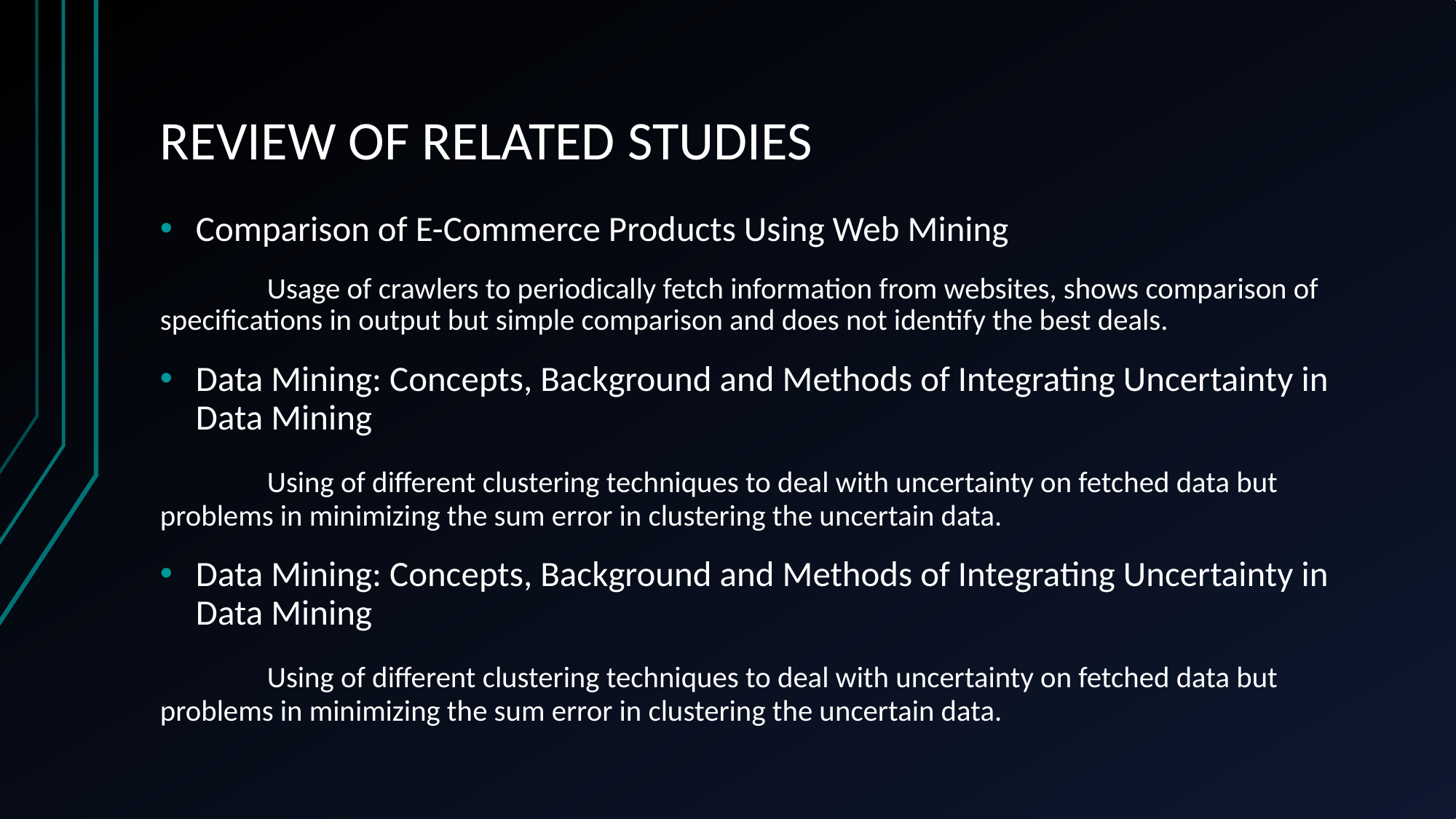

# REVIEW OF RELATED STUDIES
Comparison of E-Commerce Products Using Web Mining
	Usage of crawlers to periodically fetch information from websites, shows comparison of specifications in output but simple comparison and does not identify the best deals.
Data Mining: Concepts, Background and Methods of Integrating Uncertainty in Data Mining
	Using of different clustering techniques to deal with uncertainty on fetched data but problems in minimizing the sum error in clustering the uncertain data.
Data Mining: Concepts, Background and Methods of Integrating Uncertainty in Data Mining
	Using of different clustering techniques to deal with uncertainty on fetched data but problems in minimizing the sum error in clustering the uncertain data.